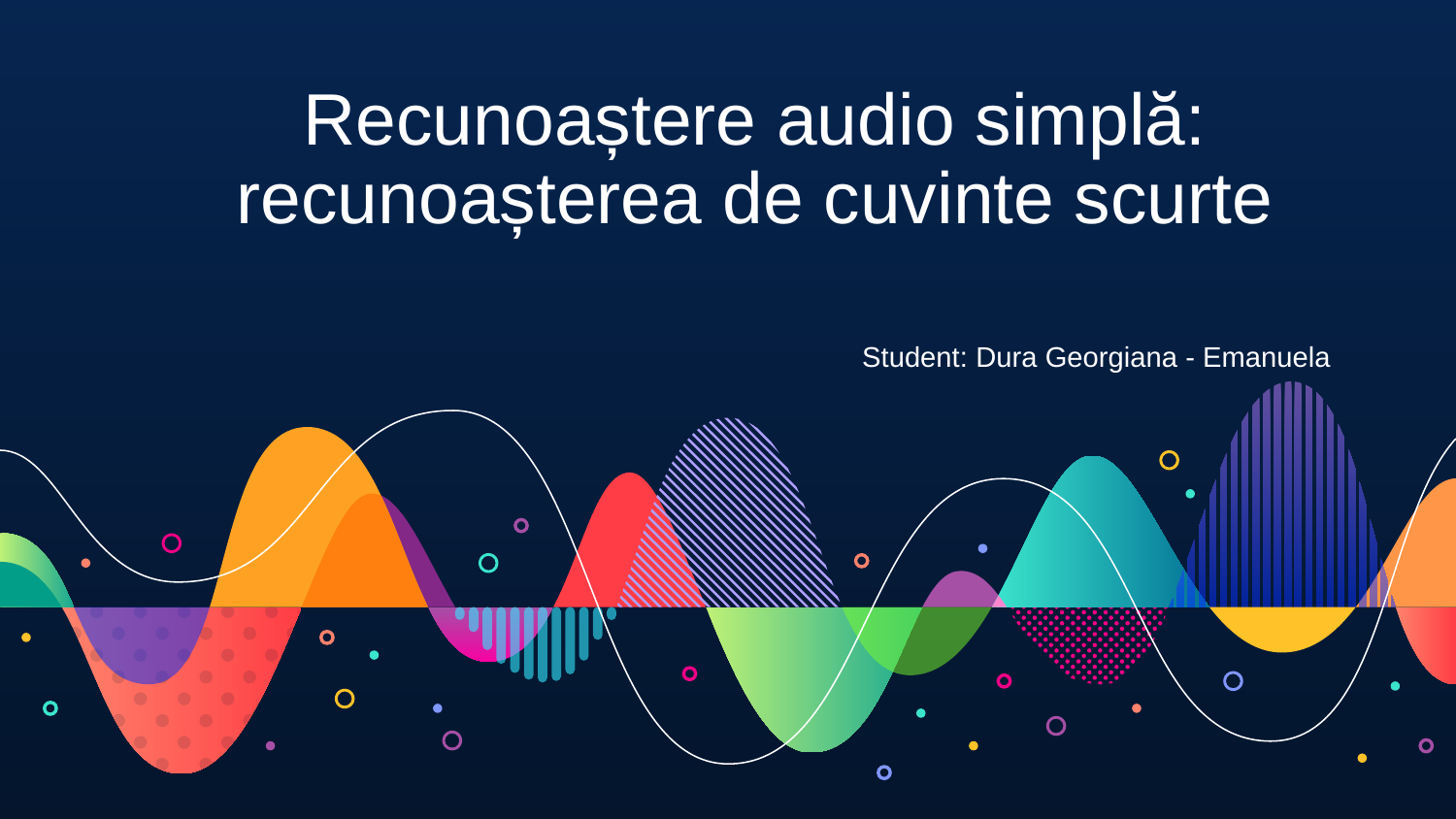

# Recunoaștere audio simplă: recunoașterea de cuvinte scurte
Student: Dura Georgiana - Emanuela